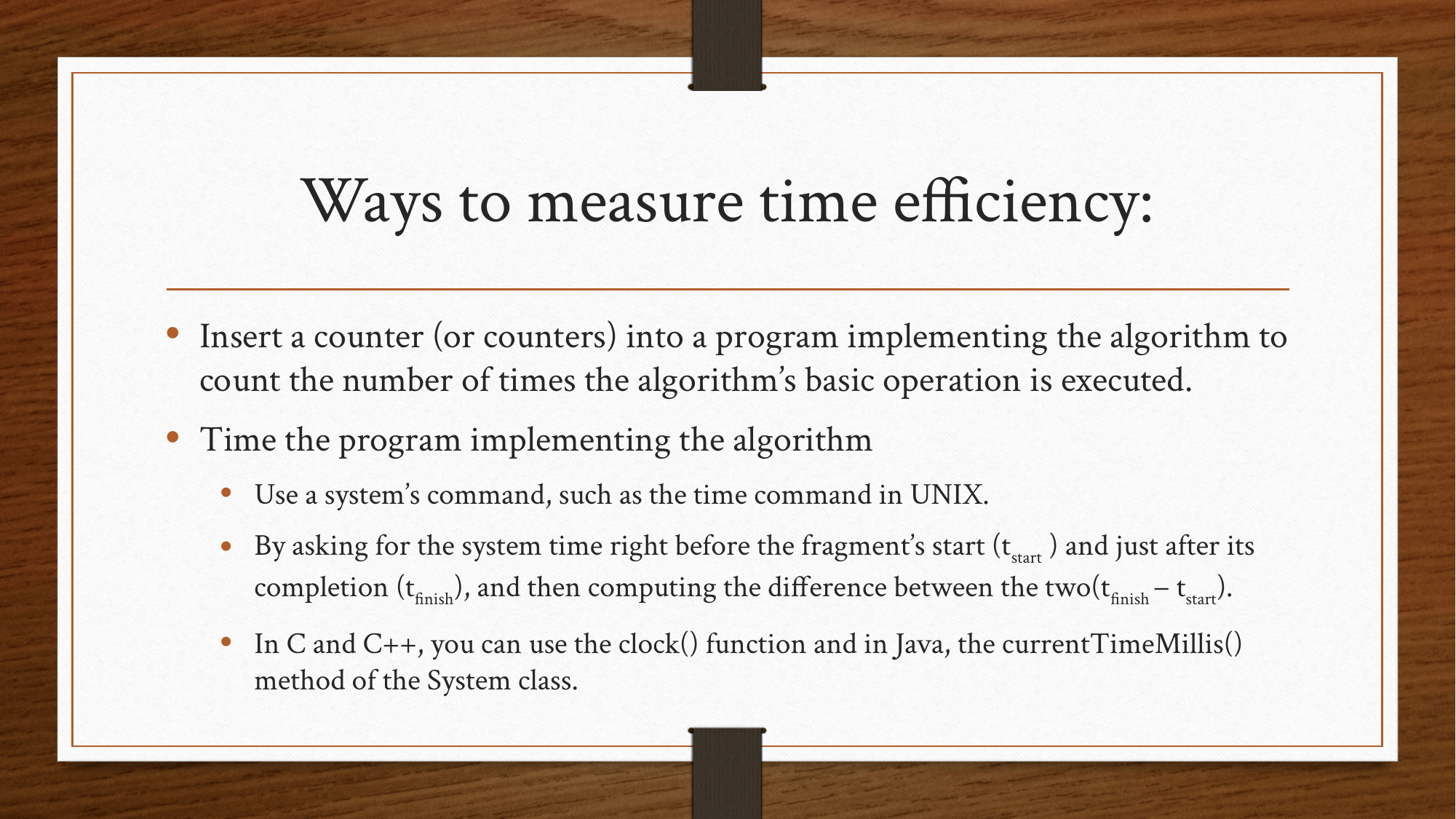

# Ways to measure time efficiency:
Insert a counter (or counters) into a program implementing the algorithm to count the number of times the algorithm’s basic operation is executed.
Time the program implementing the algorithm
Use a system’s command, such as the time command in UNIX.
By asking for the system time right before the fragment’s start (tstart ) and just after its completion (tfinish), and then computing the difference between the two(tfinish − tstart).
In C and C++, you can use the clock() function and in Java, the currentTimeMillis() method of the System class.